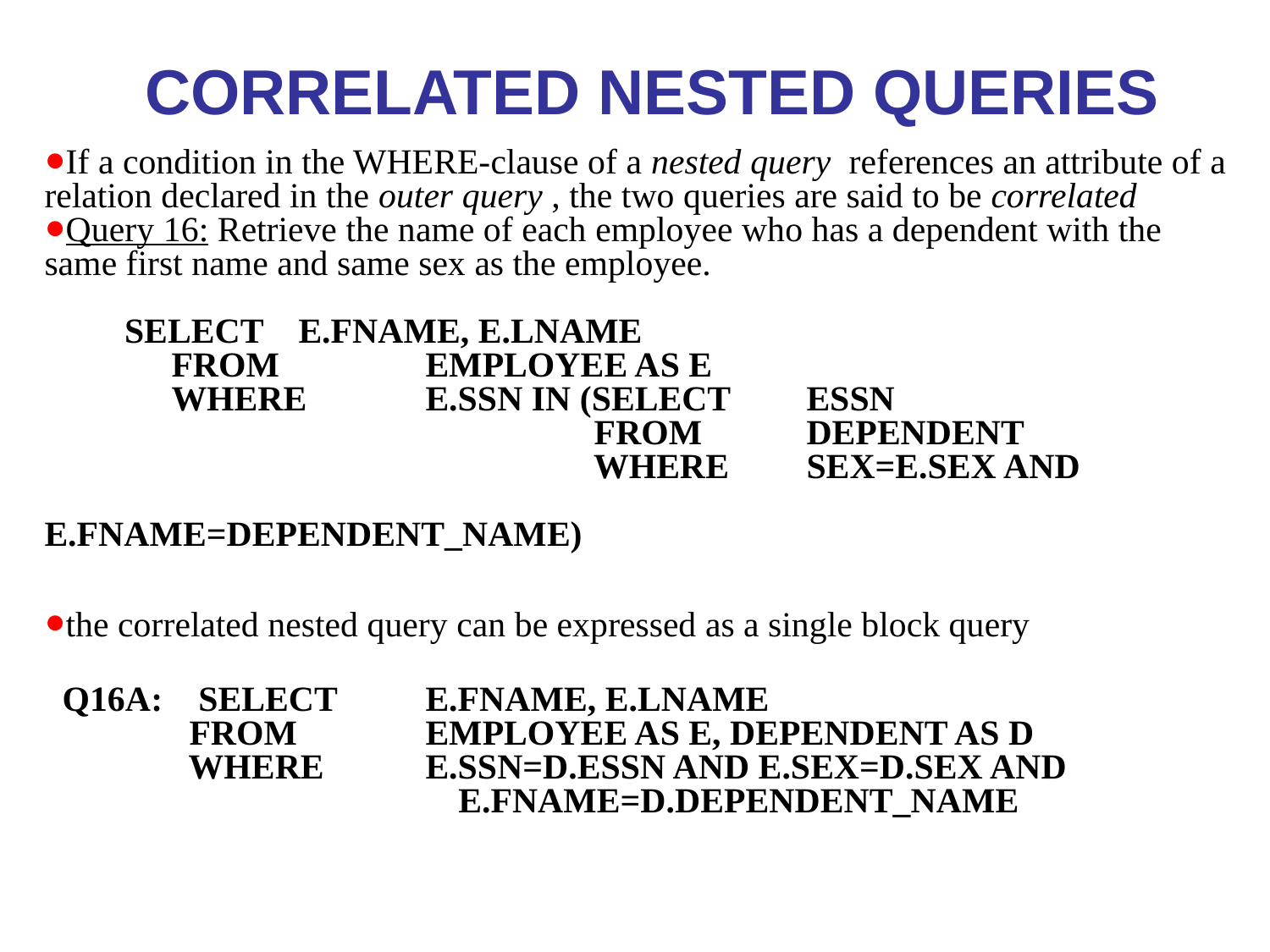

# CORRELATED NESTED QUERIES
If a condition in the WHERE-clause of a nested query  references an attribute of a relation declared in the outer query , the two queries are said to be correlated
Query 16: Retrieve the name of each employee who has a dependent with the same first name and same sex as the employee.
         SELECT  	E.FNAME, E.LNAME
	FROM		EMPLOYEE AS E
	WHERE	E.SSN IN (SELECT	ESSN
			                   FROM	DEPENDENT
			                   WHERE	SEX=E.SEX AND
			 	                  E.FNAME=DEPENDENT_NAME)

the correlated nested query can be expressed as a single block query
  Q16A:    SELECT  	E.FNAME, E.LNAME
	  FROM		EMPLOYEE AS E, DEPENDENT AS D
	  WHERE	E.SSN=D.ESSN AND E.SEX=D.SEX AND
		                  E.FNAME=D.DEPENDENT_NAME

*